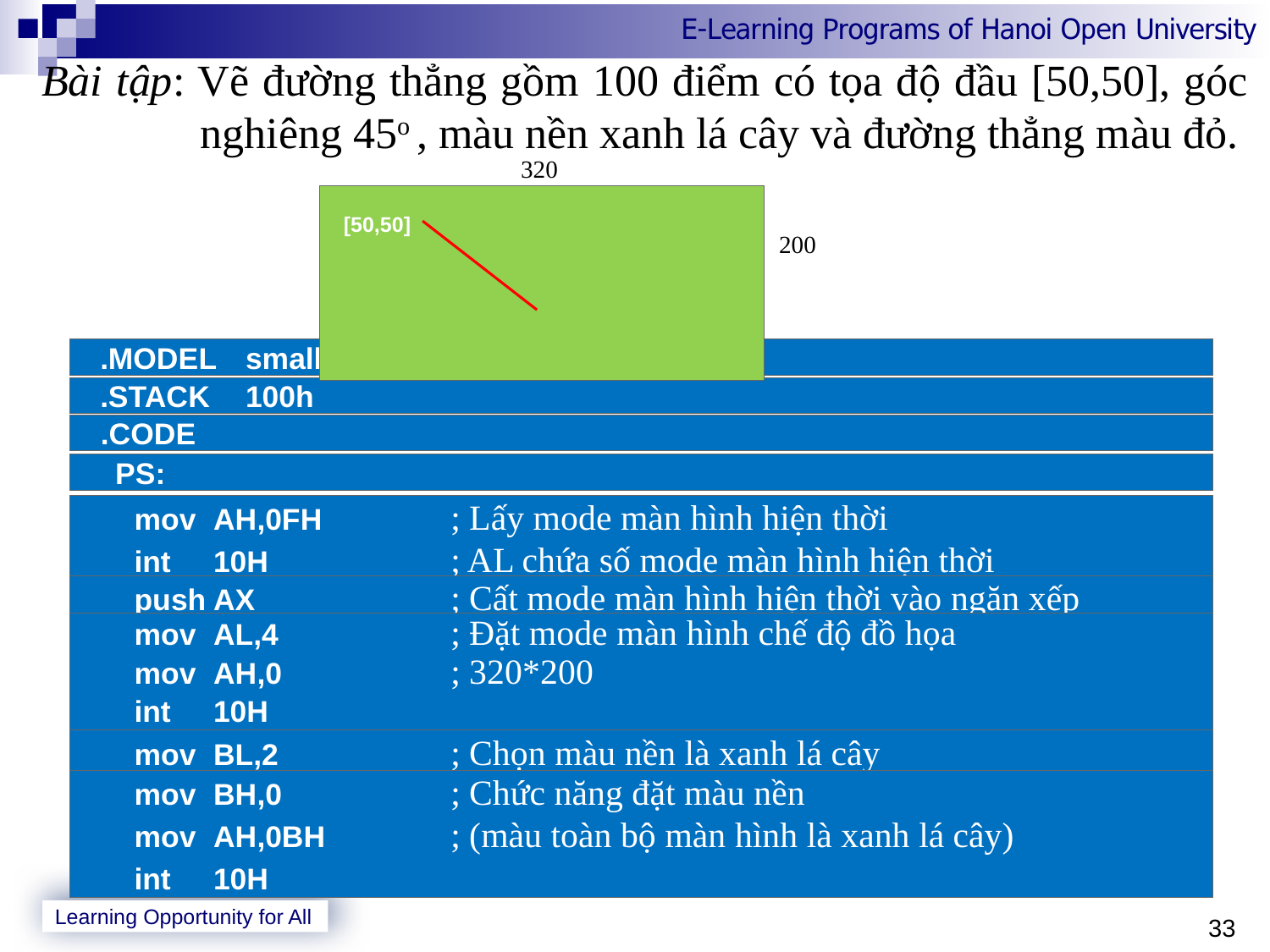

Bài tập: Vẽ đường thẳng gồm 100 điểm có tọa độ đầu [50,50], góc nghiêng 45o , màu nền xanh lá cây và đường thẳng màu đỏ.

320
    [50,50]

200
    .MODEL	small
    .STACK	100h
    	.CODE
      PS:
    	mov	AH,0FH	; Lấy mode màn hình hiện thời
	int	10H	; AL chứa số mode màn hình hiện thời
    	push	AX	; Cất mode màn hình hiện thời vào ngăn xếp
    	mov	AL,4	; Đặt mode màn hình chế độ đồ họa
	mov	AH,0	; 320*200
	int	10H
    	mov	BL,2	; Chọn màu nền là xanh lá cây
    	mov	BH,0	; Chức năng đặt màu nền
 	mov	AH,0BH	; (màu toàn bộ màn hình là xanh lá cây)
	int	10H
33